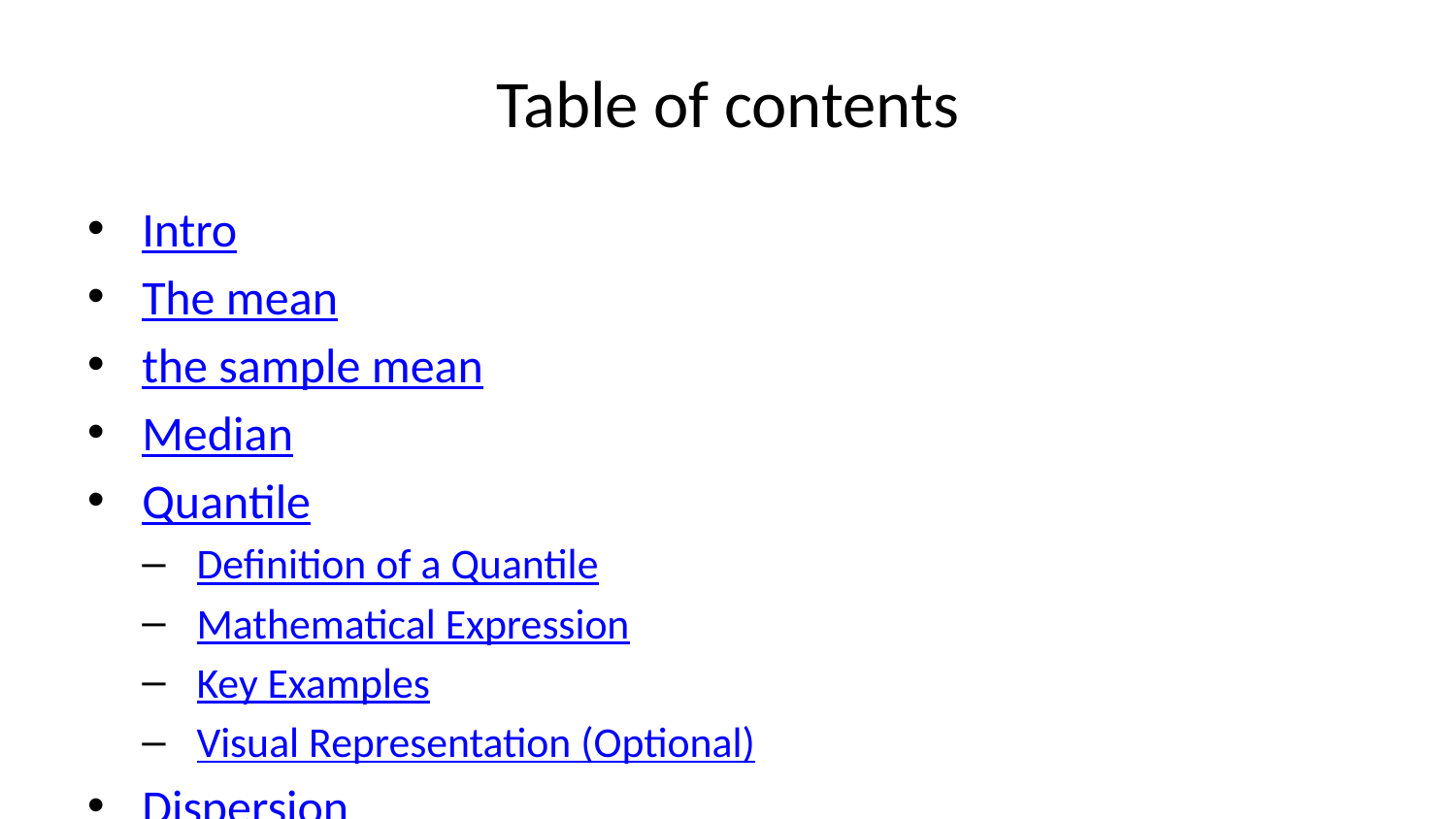

# Table of contents
Intro
The mean
the sample mean
Median
Quantile
Definition of a Quantile
Mathematical Expression
Key Examples
Visual Representation (Optional)
Dispersion
Variance
Variance properties
Variance and standard deviation: Population
Standard Deviation (Sample)
Properties of Standard Deviation (Sample)
Variance and standard deviation: Sample
Standard Error of the Sample Mean (SEM)
standard error of the mean